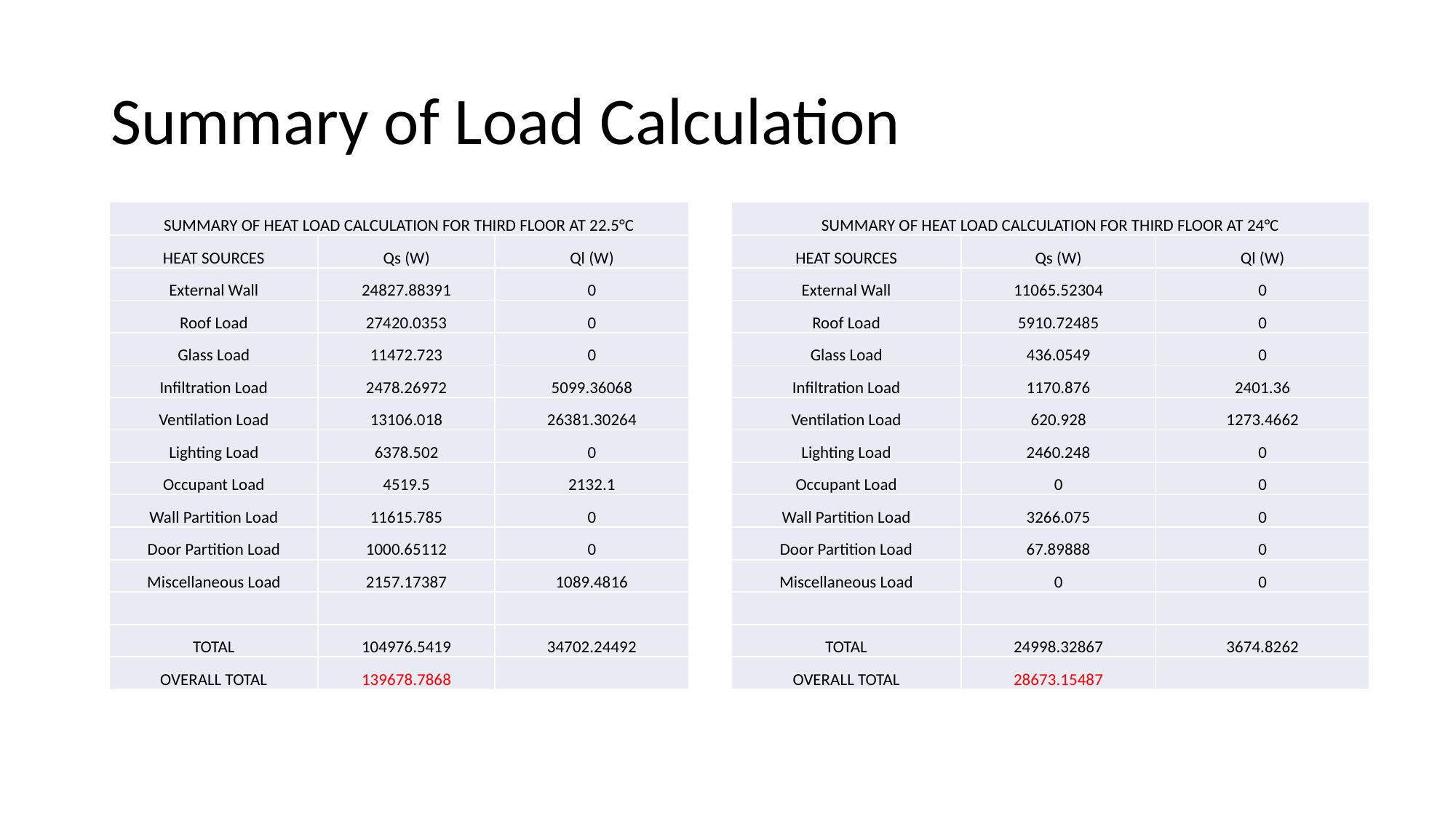

# Summary of Load Calculation
| SUMMARY OF HEAT LOAD CALCULATION FOR THIRD FLOOR AT 22.5°C |  |  |
| --- | --- | --- |
| HEAT SOURCES | Qs (W) | Ql (W) |
| External Wall | 24827.88391 | 0 |
| Roof Load | 27420.0353 | 0 |
| Glass Load | 11472.723 | 0 |
| Infiltration Load | 2478.26972 | 5099.36068 |
| Ventilation Load | 13106.018 | 26381.30264 |
| Lighting Load | 6378.502 | 0 |
| Occupant Load | 4519.5 | 2132.1 |
| Wall Partition Load | 11615.785 | 0 |
| Door Partition Load | 1000.65112 | 0 |
| Miscellaneous Load | 2157.17387 | 1089.4816 |
|  |  |  |
| TOTAL | 104976.5419 | 34702.24492 |
| OVERALL TOTAL | 139678.7868 |  |
| SUMMARY OF HEAT LOAD CALCULATION FOR THIRD FLOOR AT 24°C |  |  |
| --- | --- | --- |
| HEAT SOURCES | Qs (W) | Ql (W) |
| External Wall | 11065.52304 | 0 |
| Roof Load | 5910.72485 | 0 |
| Glass Load | 436.0549 | 0 |
| Infiltration Load | 1170.876 | 2401.36 |
| Ventilation Load | 620.928 | 1273.4662 |
| Lighting Load | 2460.248 | 0 |
| Occupant Load | 0 | 0 |
| Wall Partition Load | 3266.075 | 0 |
| Door Partition Load | 67.89888 | 0 |
| Miscellaneous Load | 0 | 0 |
|  |  |  |
| TOTAL | 24998.32867 | 3674.8262 |
| OVERALL TOTAL | 28673.15487 |  |